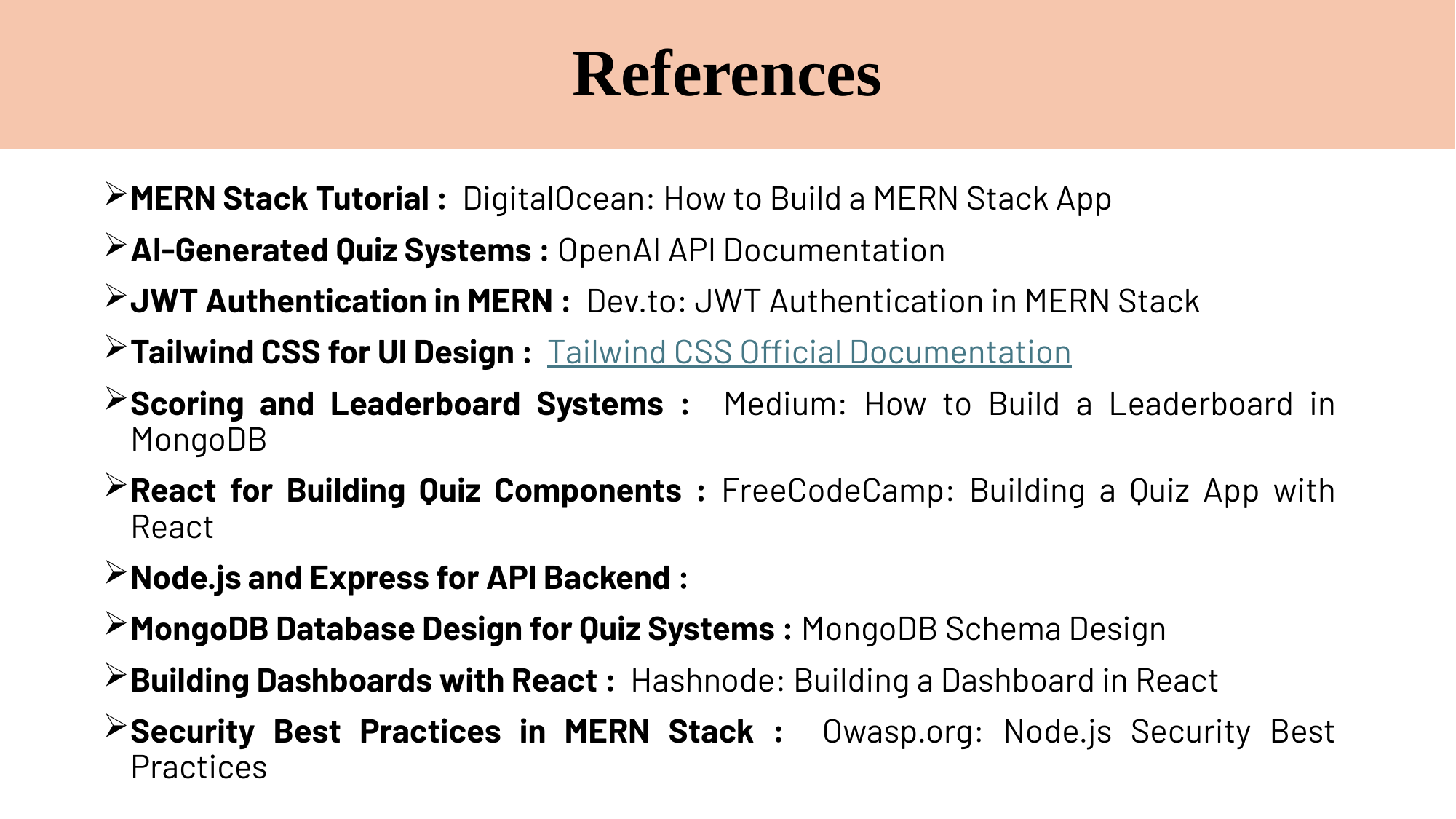

# References
MERN Stack Tutorial :  DigitalOcean: How to Build a MERN Stack App
AI-Generated Quiz Systems : OpenAI API Documentation
JWT Authentication in MERN :  Dev.to: JWT Authentication in MERN Stack
Tailwind CSS for UI Design :  Tailwind CSS Official Documentation
Scoring and Leaderboard Systems :  Medium: How to Build a Leaderboard in MongoDB
React for Building Quiz Components : FreeCodeCamp: Building a Quiz App with React
Node.js and Express for API Backend :
MongoDB Database Design for Quiz Systems : MongoDB Schema Design
Building Dashboards with React :  Hashnode: Building a Dashboard in React
Security Best Practices in MERN Stack :  Owasp.org: Node.js Security Best Practices